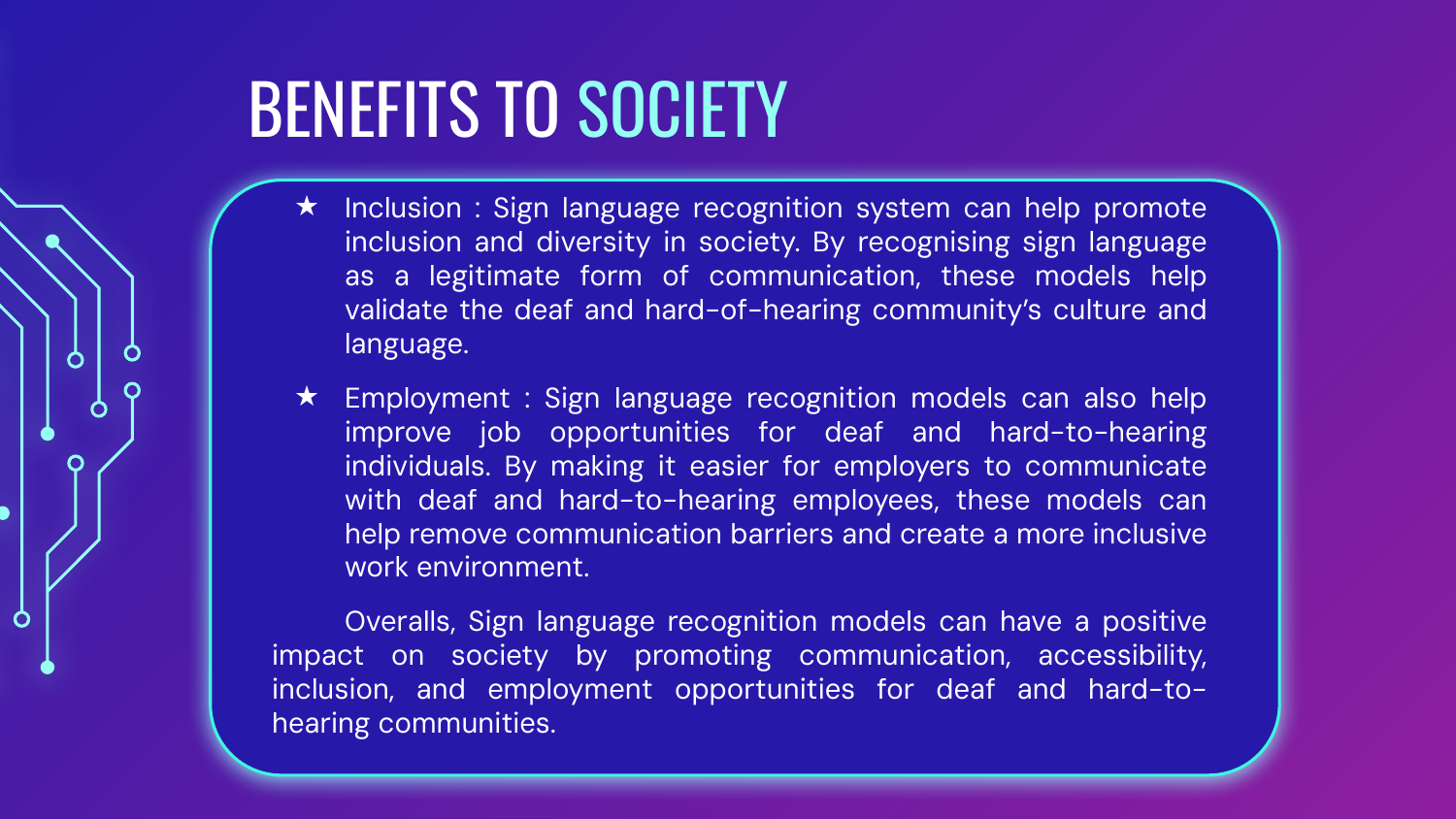

# BENEFITS TO SOCIETY

Inclusion : Sign language recognition system can help promote inclusion and diversity in society. By recognising sign language as a legitimate form of communication, these models help validate the deaf and hard-of-hearing community’s culture and language.
Employment : Sign language recognition models can also help improve job opportunities for deaf and hard-to-hearing individuals. By making it easier for employers to communicate with deaf and hard-to-hearing employees, these models can help remove communication barriers and create a more inclusive work environment.
Overalls, Sign language recognition models can have a positive impact on society by promoting communication, accessibility, inclusion, and employment opportunities for deaf and hard-to-hearing communities.